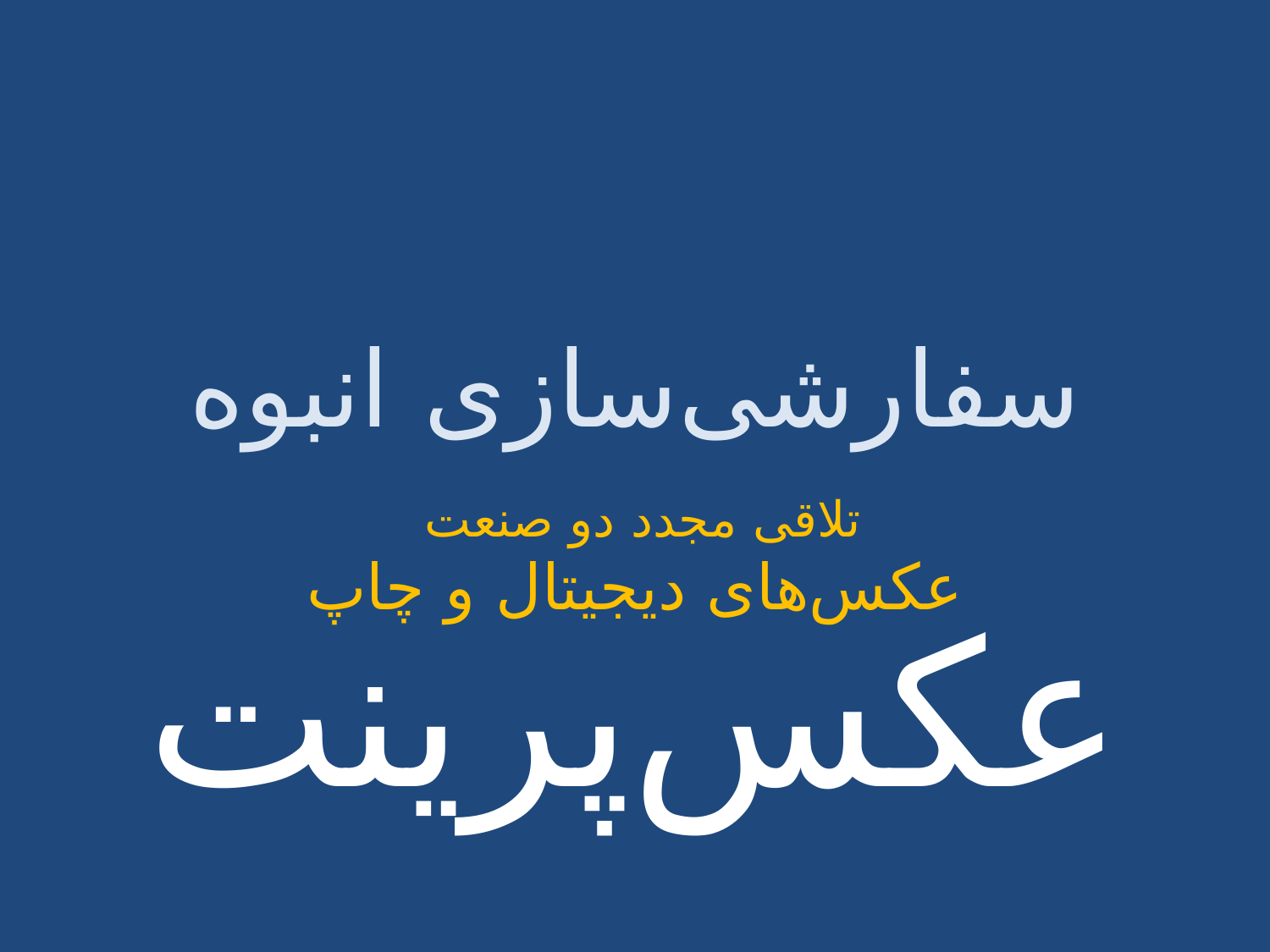

سفارشی‌سازی انبوه
تلاقی مجدد دو صنعت
عکس‌های دیجیتال و چاپ
عکس‌پرینت